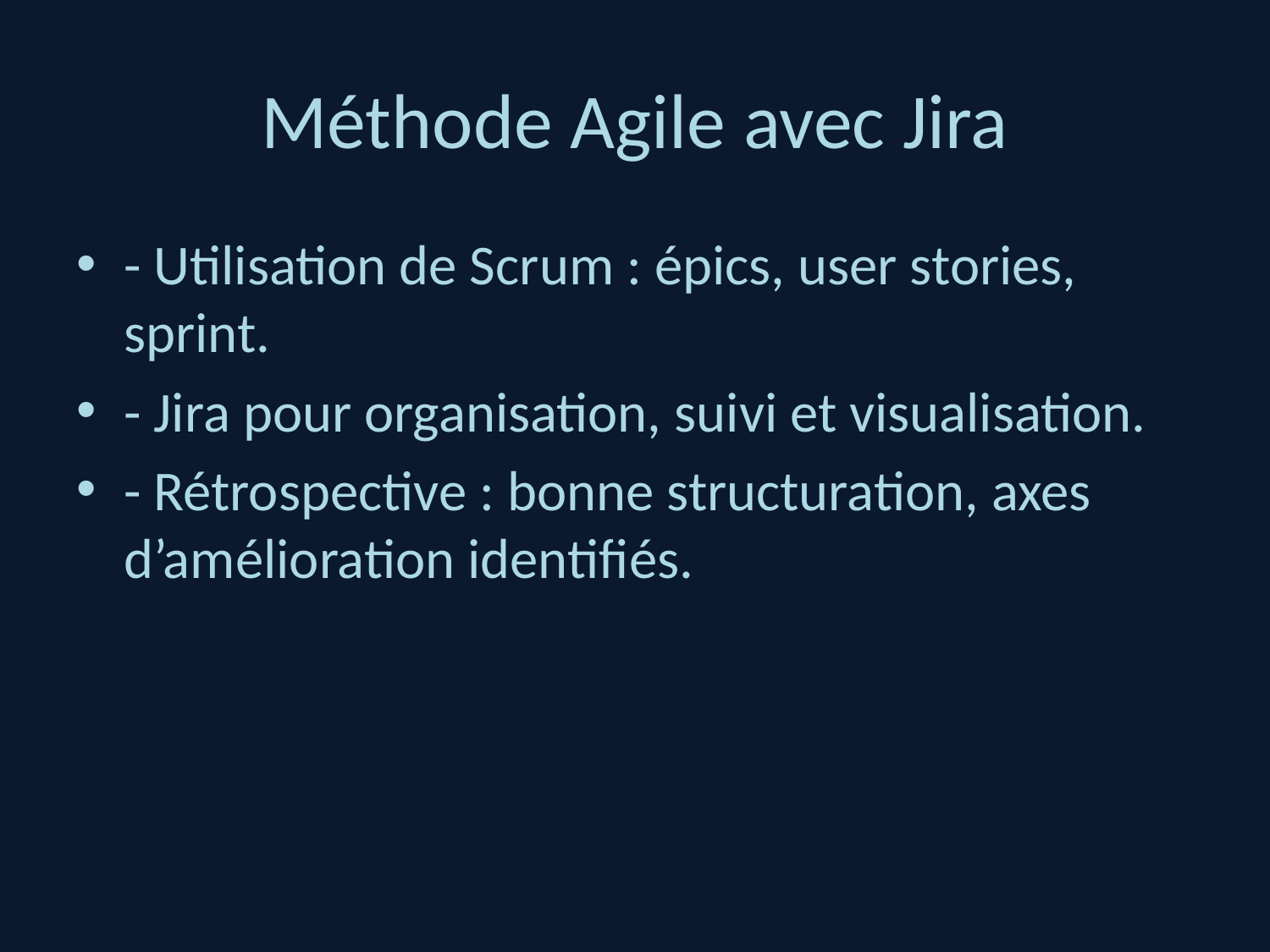

# Méthode Agile avec Jira
- Utilisation de Scrum : épics, user stories, sprint.
- Jira pour organisation, suivi et visualisation.
- Rétrospective : bonne structuration, axes d’amélioration identifiés.